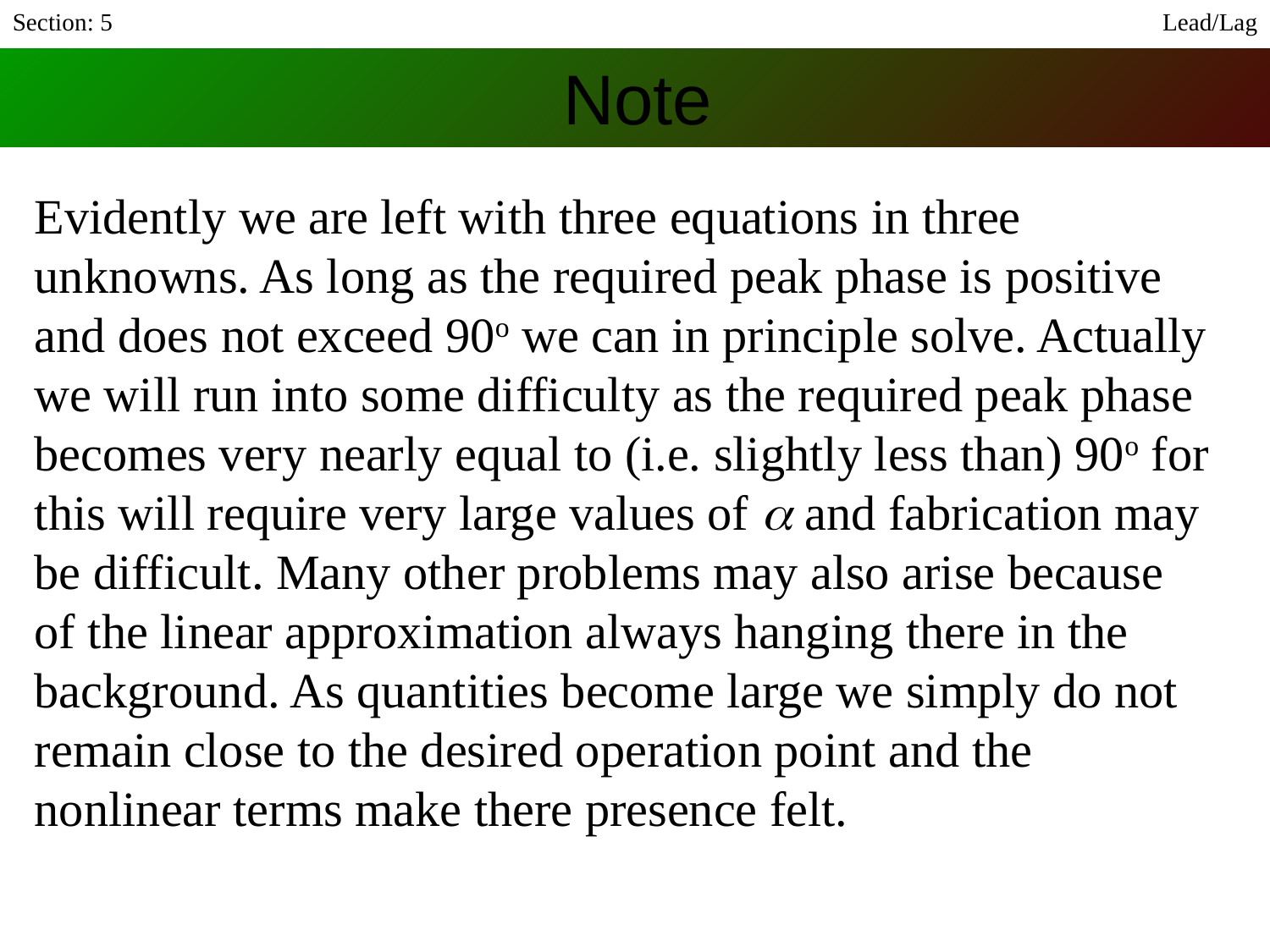

Section: 5
Lead/Lag
# Note

Evidently we are left with three equations in three unknowns. As long as the required peak phase is positive and does not exceed 90o we can in principle solve. Actually we will run into some difficulty as the required peak phase becomes very nearly equal to (i.e. slightly less than) 90o for this will require very large values of α and fabrication may be difficult. Many other problems may also arise because of the linear approximation always hanging there in the background. As quantities become large we simply do not remain close to the desired operation point and the nonlinear terms make there presence felt.